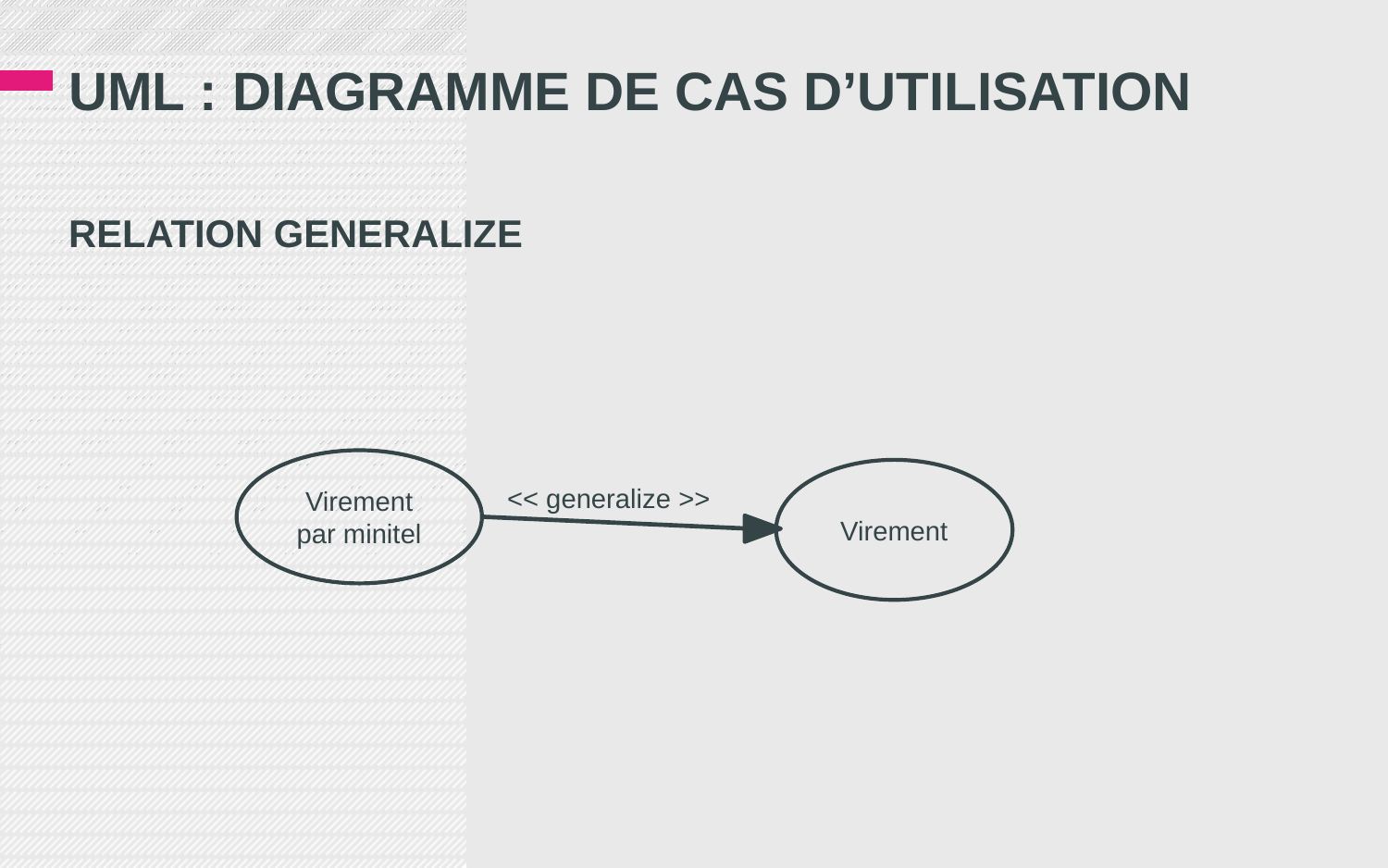

# UML : DIAGRAMME DE CAS d’UTILISATION
RELATION GENERALIZE

Virement par minitel
Virement
<< generalize >>